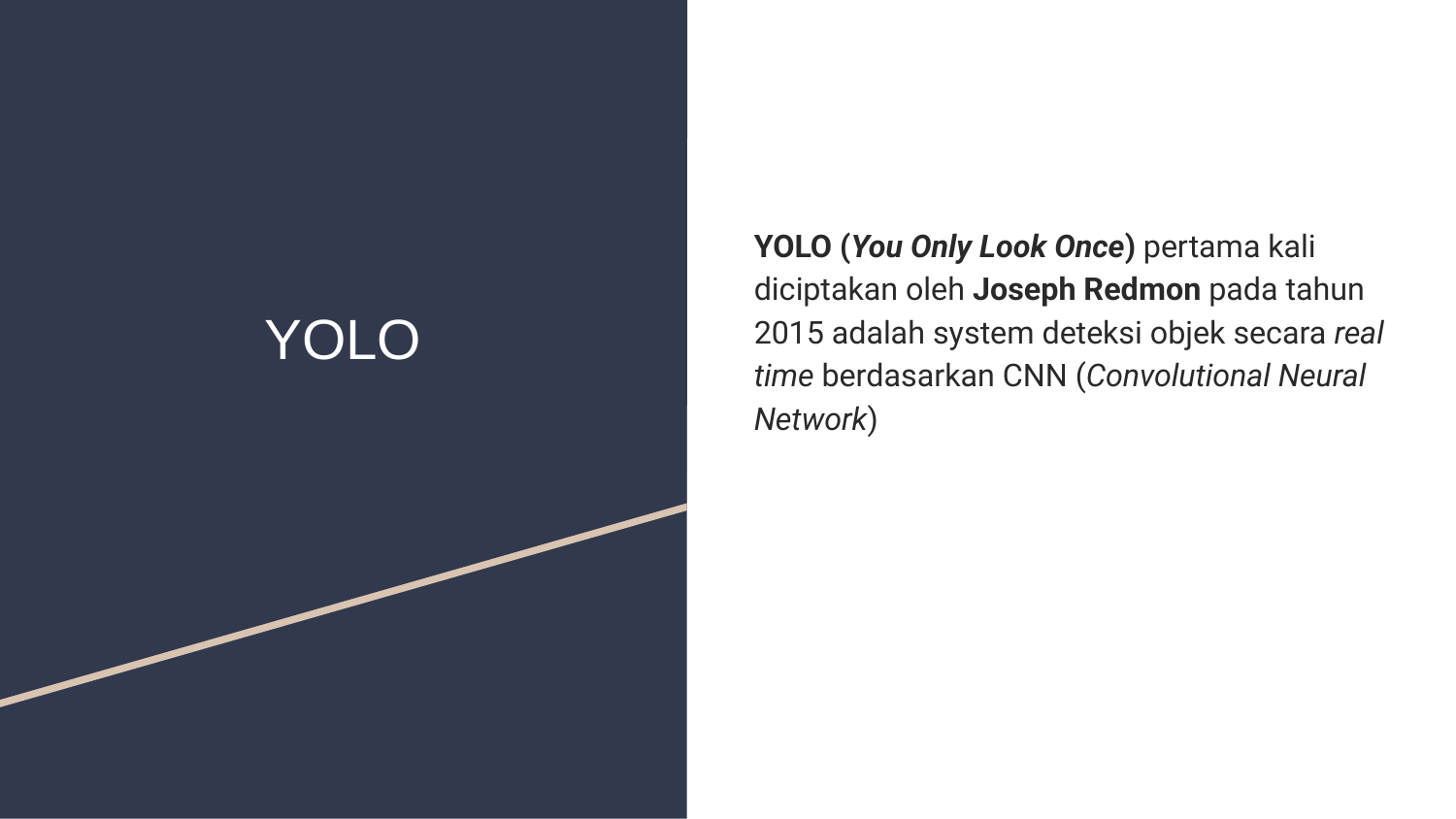

YOLO (You Only Look Once) pertama kali diciptakan oleh Joseph Redmon pada tahun 2015 adalah system deteksi objek secara real time berdasarkan CNN (Convolutional Neural Network)
# YOLO